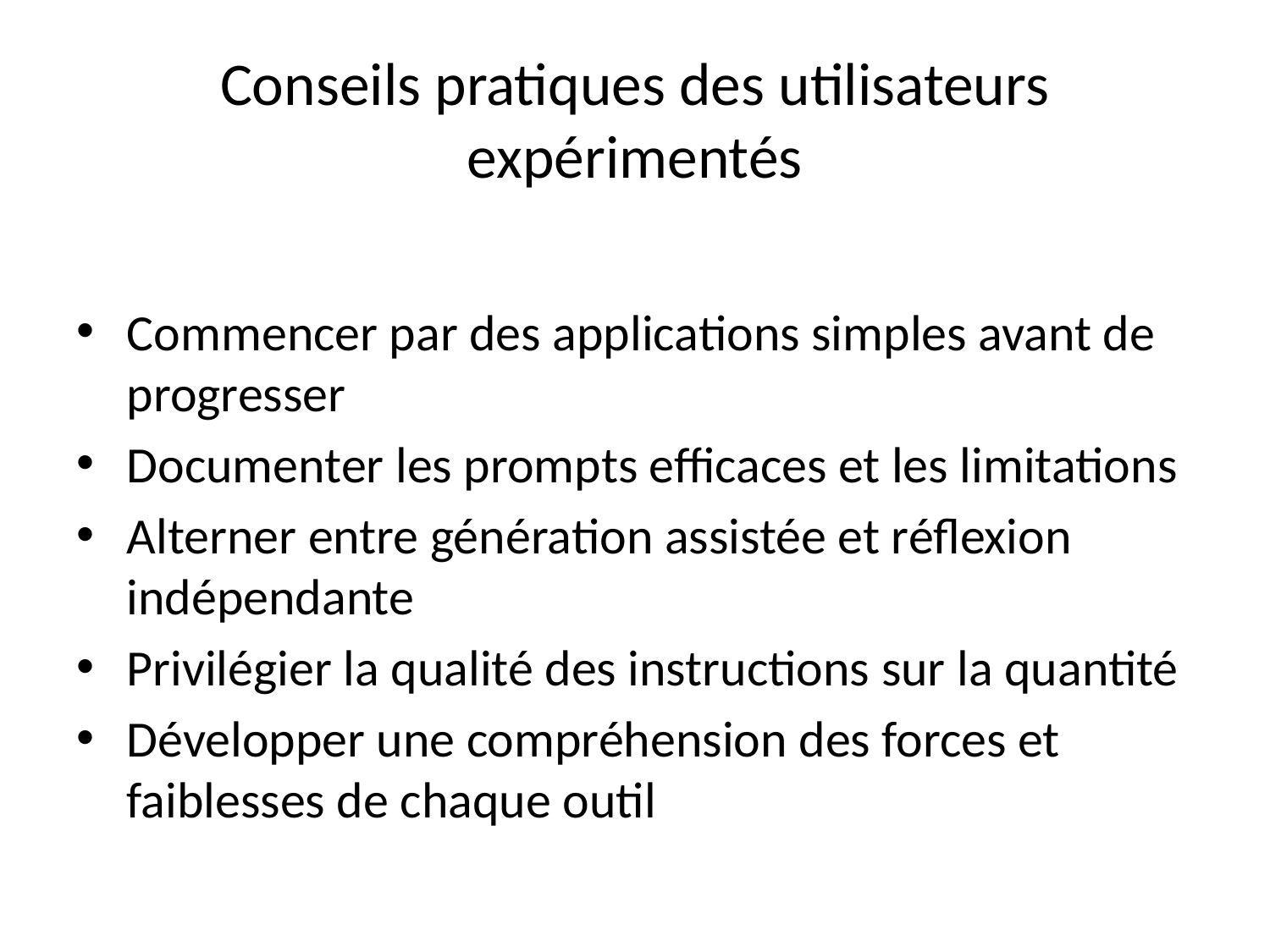

# Conseils pratiques des utilisateurs expérimentés

Commencer par des applications simples avant de progresser
Documenter les prompts efficaces et les limitations
Alterner entre génération assistée et réflexion indépendante
Privilégier la qualité des instructions sur la quantité
Développer une compréhension des forces et faiblesses de chaque outil